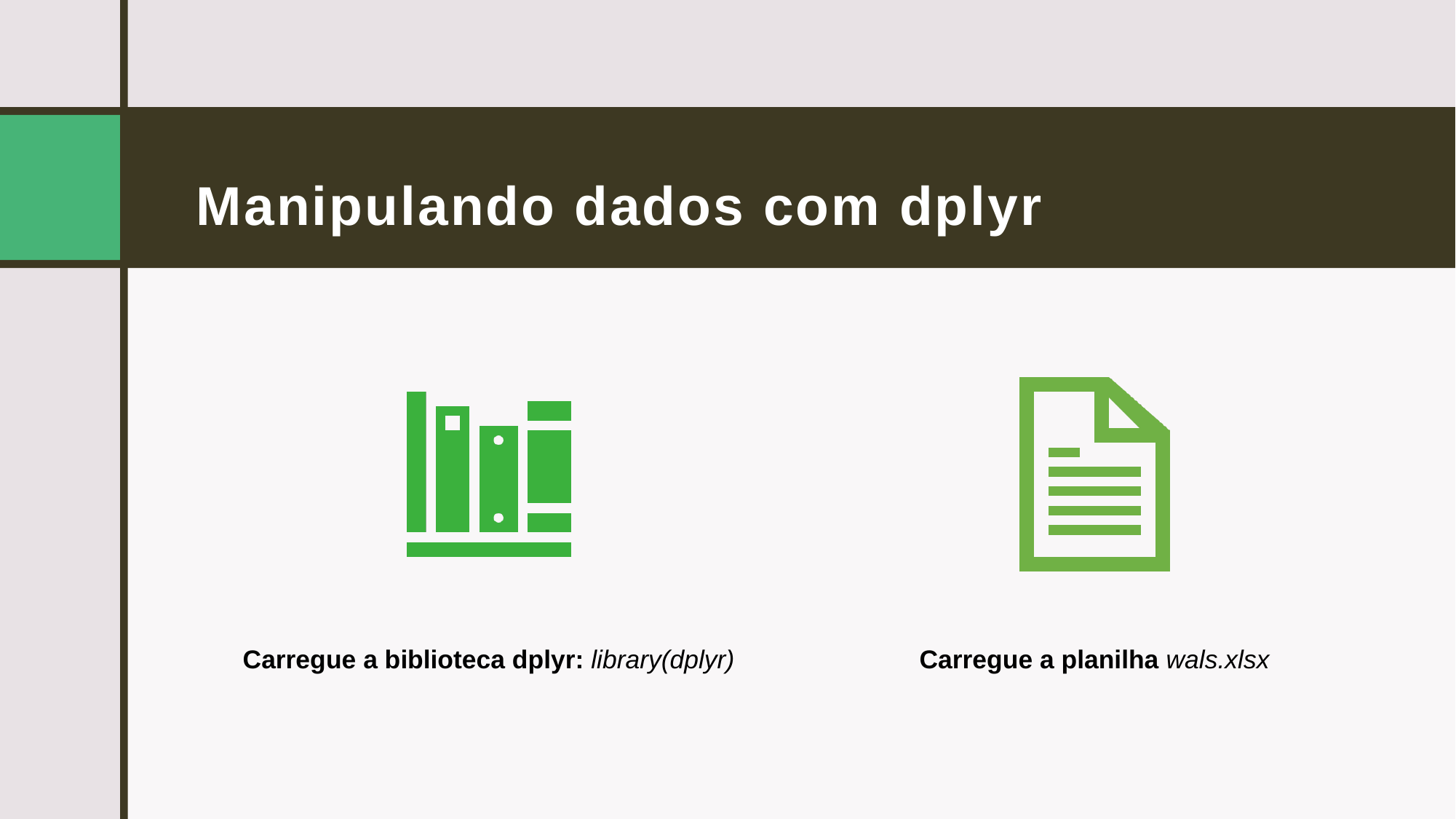

# Manipulando dados com dplyr

Carregue a biblioteca dplyr: library(dplyr)
Carregue a planilha wals.xlsx